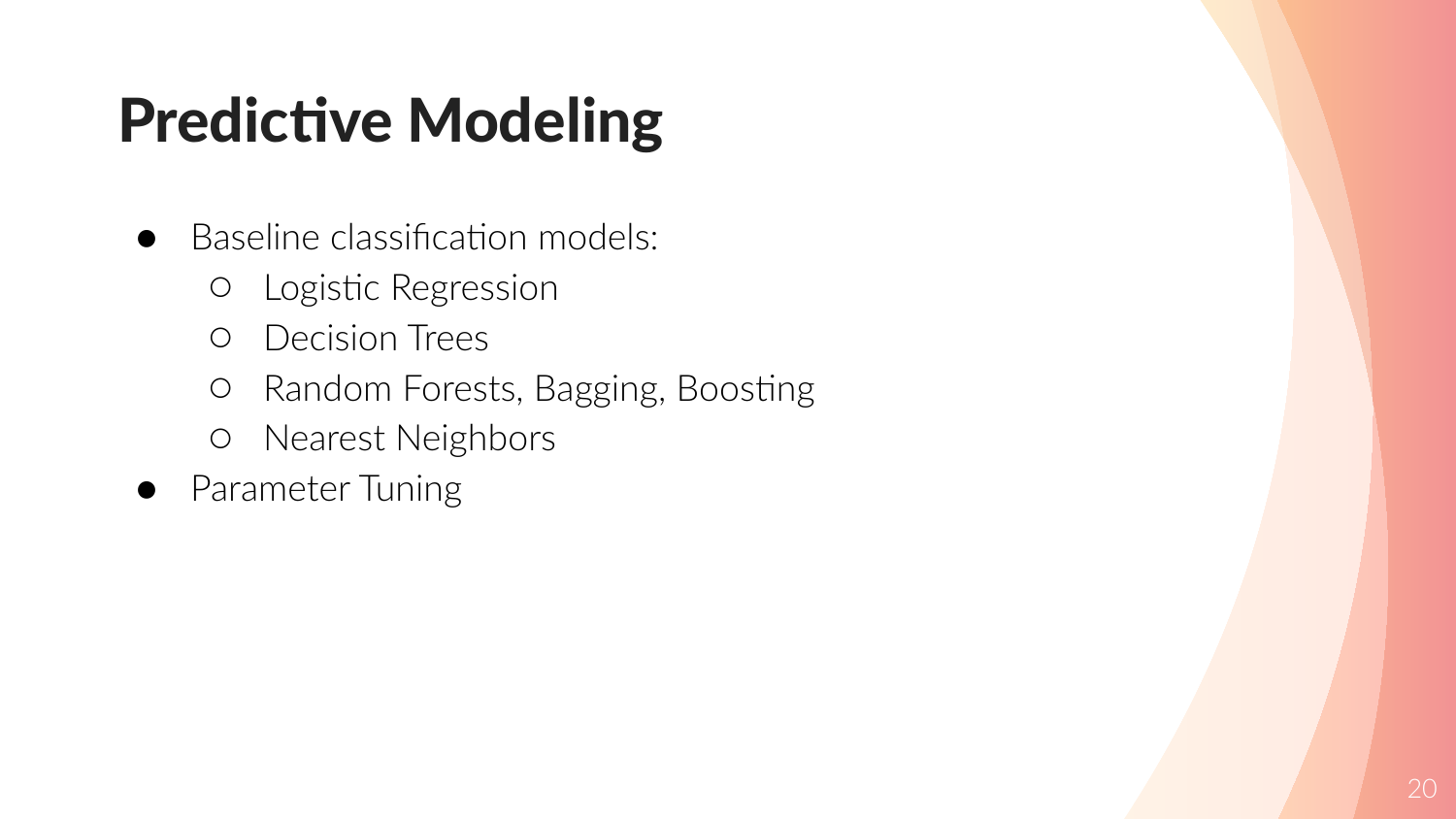

# Predictive Modeling
Baseline classification models:
Logistic Regression
Decision Trees
Random Forests, Bagging, Boosting
Nearest Neighbors
Parameter Tuning

20